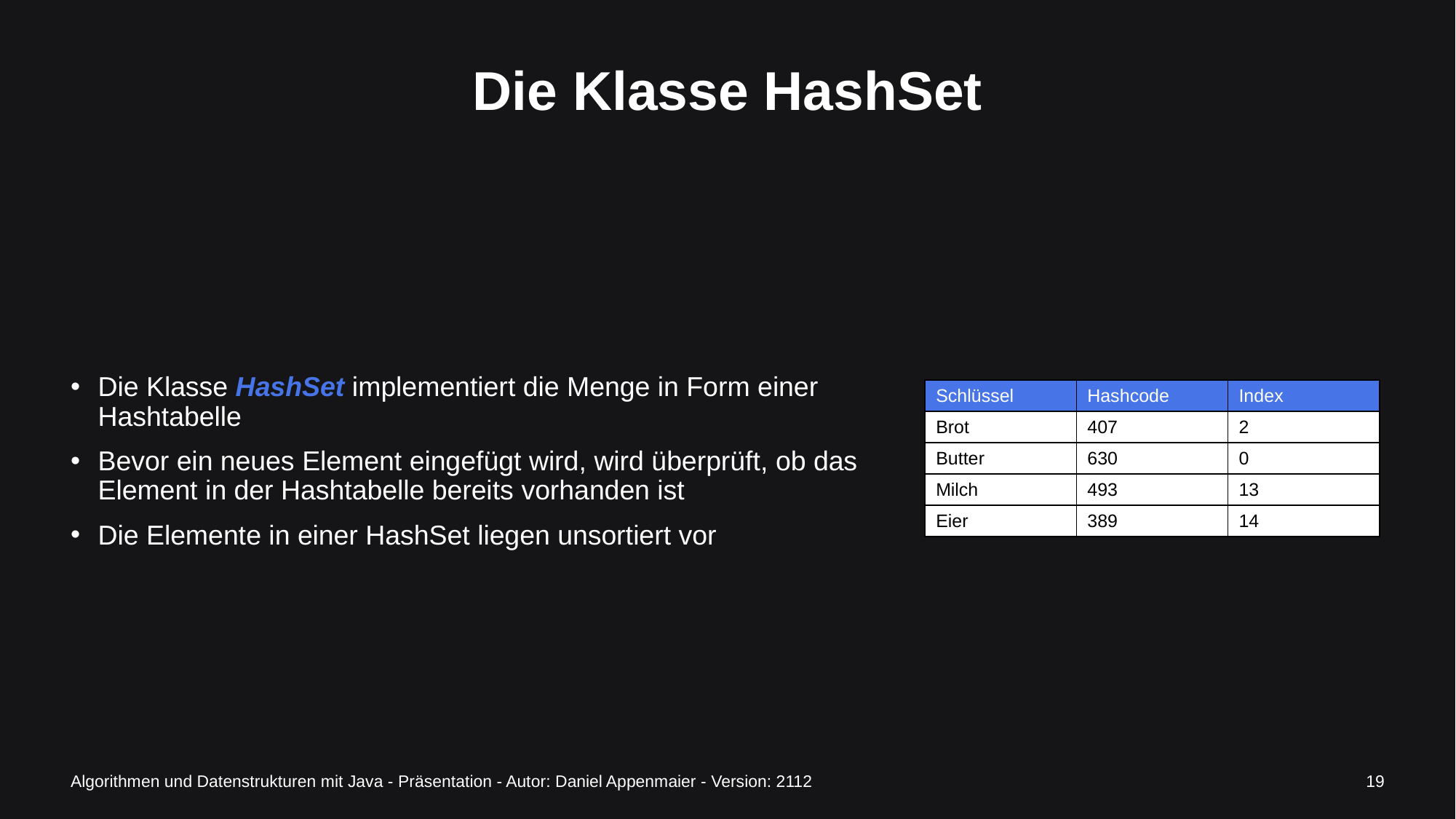

# Die Klasse HashSet
Die Klasse HashSet implementiert die Menge in Form einer Hashtabelle
Bevor ein neues Element eingefügt wird, wird überprüft, ob das Element in der Hashtabelle bereits vorhanden ist
Die Elemente in einer HashSet liegen unsortiert vor
| Schlüssel | Hashcode | Index |
| --- | --- | --- |
| Brot | 407 | 2 |
| Butter | 630 | 0 |
| Milch | 493 | 13 |
| Eier | 389 | 14 |
Algorithmen und Datenstrukturen mit Java - Präsentation - Autor: Daniel Appenmaier - Version: 2112
19